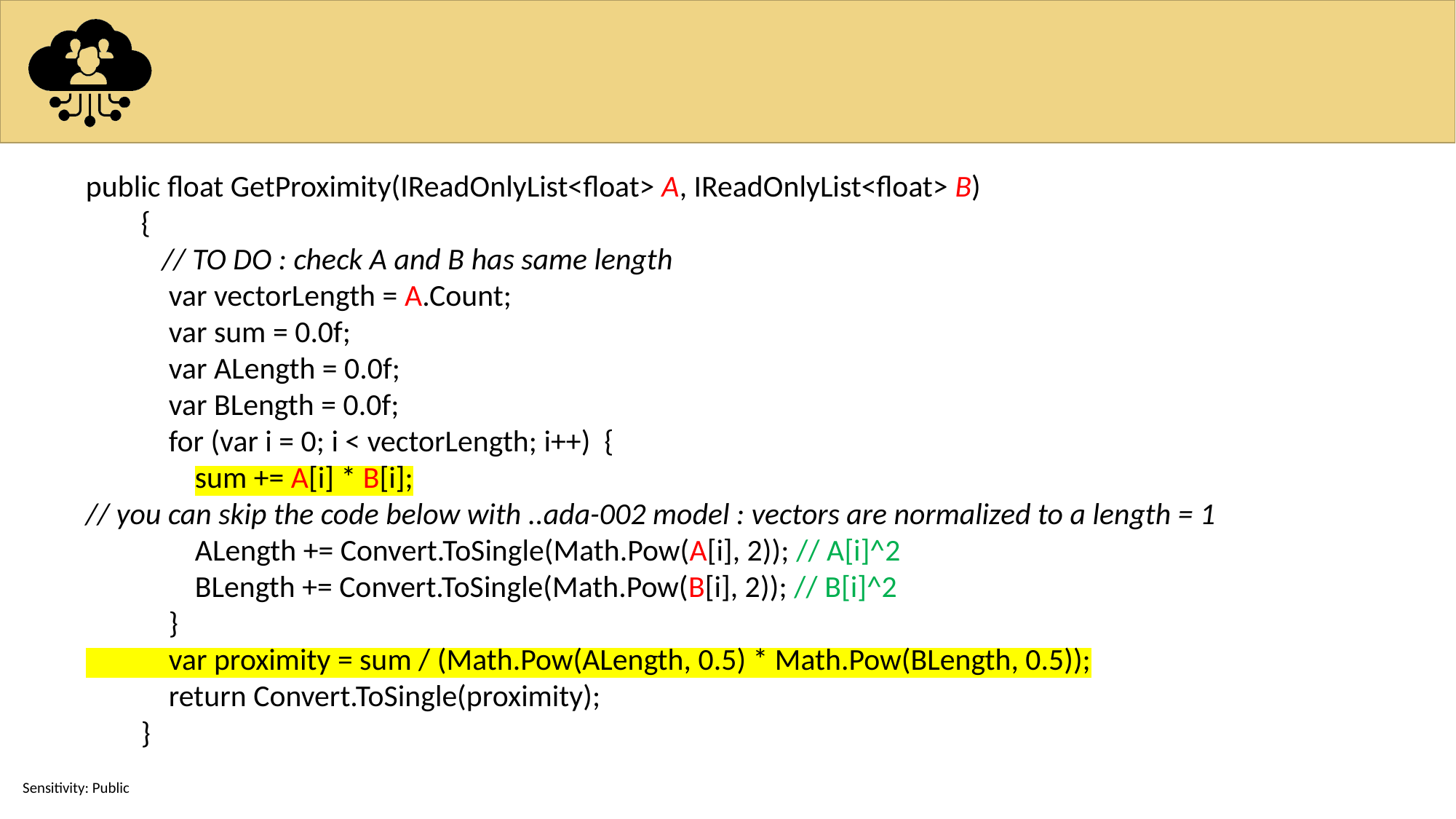

public float GetProximity(IReadOnlyList<float> A, IReadOnlyList<float> B)
        {
           // TO DO : check A and B has same length
            var vectorLength = A.Count;
            var sum = 0.0f;
            var ALength = 0.0f;
            var BLength = 0.0f;
            for (var i = 0; i < vectorLength; i++)  {
	sum += A[i] * B[i];
// you can skip the code below with ..ada-002 model : vectors are normalized to a length = 1
	ALength += Convert.ToSingle(Math.Pow(A[i], 2)); // A[i]^2
	BLength += Convert.ToSingle(Math.Pow(B[i], 2)); // B[i]^2
            }
            var proximity = sum / (Math.Pow(ALength, 0.5) * Math.Pow(BLength, 0.5));
            return Convert.ToSingle(proximity);
        }